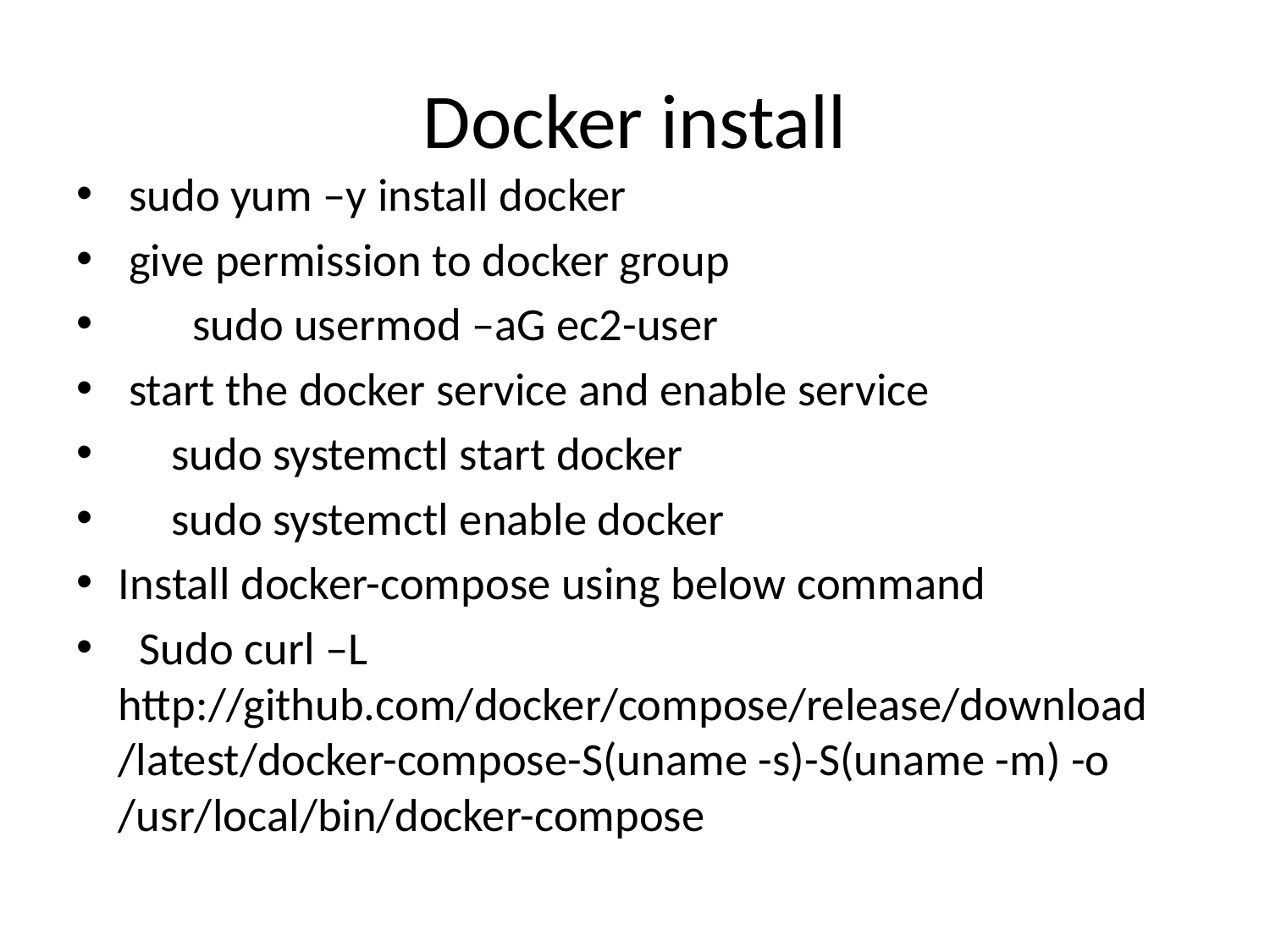

# Docker install
 sudo yum –y install docker
 give permission to docker group
       sudo usermod –aG ec2-user
 start the docker service and enable service
     sudo systemctl start docker
     sudo systemctl enable docker
Install docker-compose using below command
  Sudo curl –L http://github.com/docker/compose/release/download /latest/docker-compose-S(uname -s)-S(uname -m) -o /usr/local/bin/docker-compose